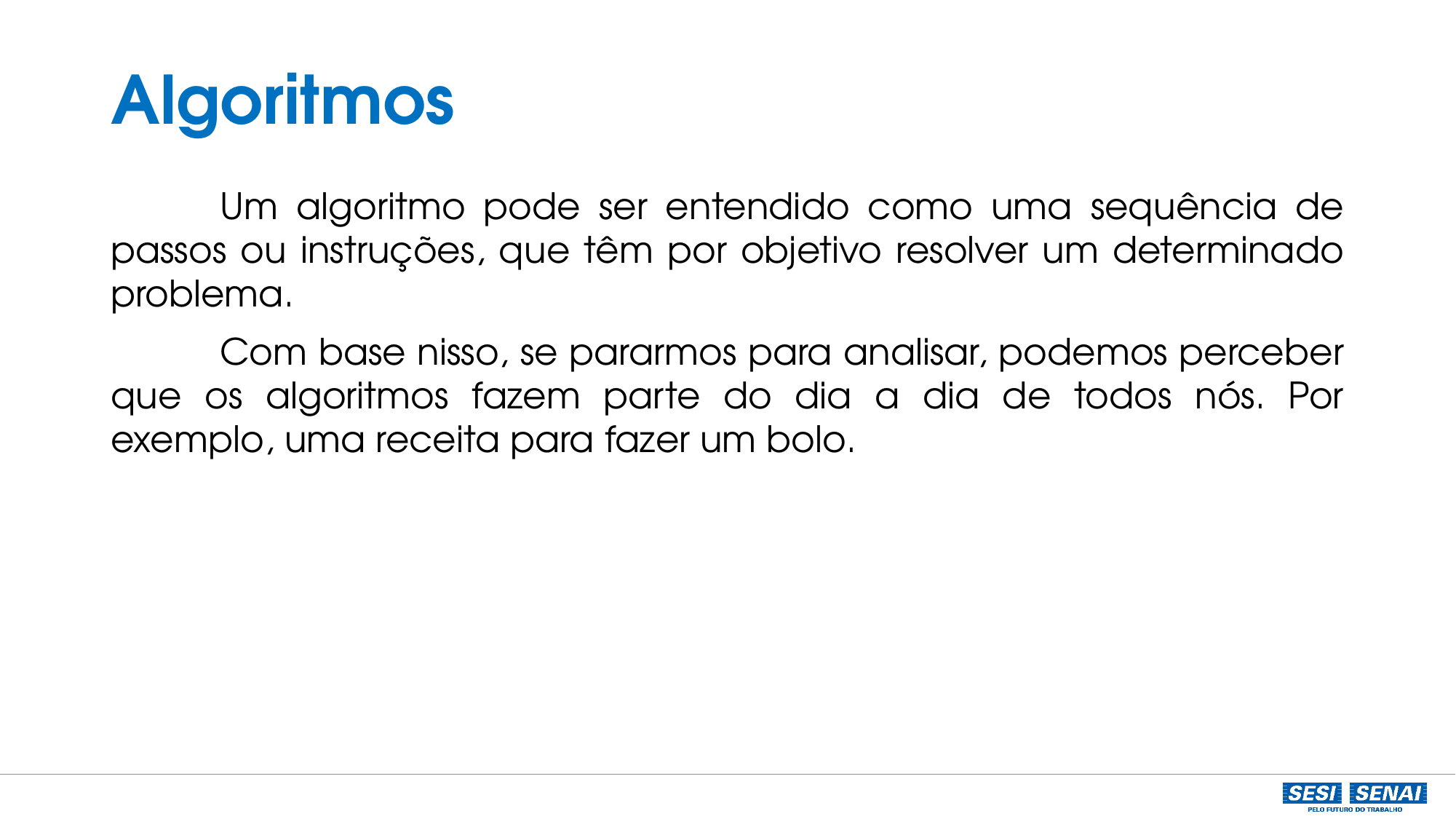

# Algoritmos
	Um algoritmo pode ser entendido como uma sequência de passos ou instruções, que têm por objetivo resolver um determinado problema.
	Com base nisso, se pararmos para analisar, podemos perceber que os algoritmos fazem parte do dia a dia de todos nós. Por exemplo, uma receita para fazer um bolo.